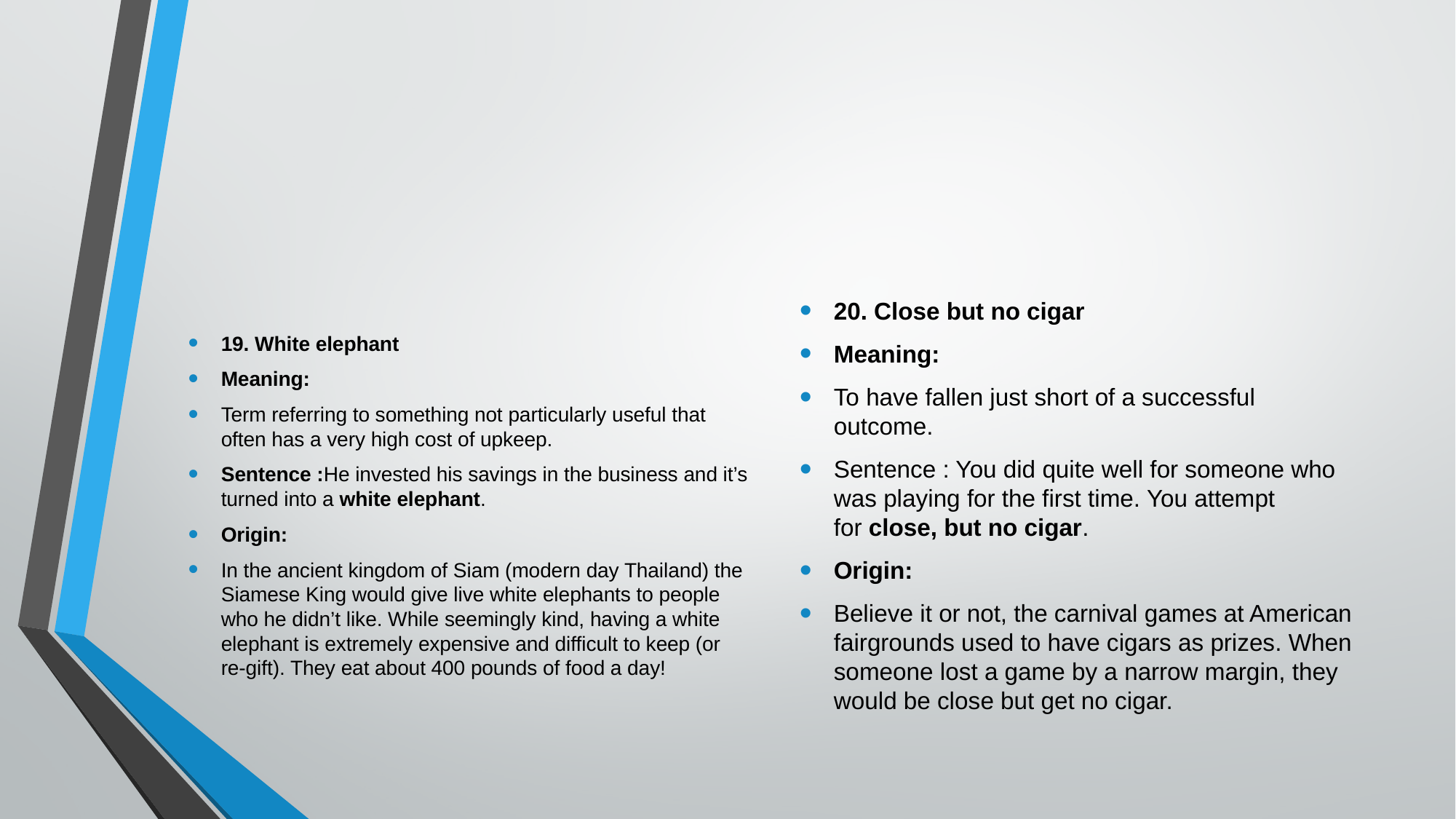

#
19. White elephant
Meaning:
Term referring to something not particularly useful that often has a very high cost of upkeep.
Sentence :He invested his savings in the business and it’s turned into a white elephant.
Origin:
In the ancient kingdom of Siam (modern day Thailand) the Siamese King would give live white elephants to people who he didn’t like. While seemingly kind, having a white elephant is extremely expensive and difficult to keep (or re-gift). They eat about 400 pounds of food a day!
20. Close but no cigar
Meaning:
To have fallen just short of a successful outcome.
Sentence : You did quite well for someone who was playing for the first time. You attempt for close, but no cigar.
Origin:
Believe it or not, the carnival games at American fairgrounds used to have cigars as prizes. When someone lost a game by a narrow margin, they would be close but get no cigar.